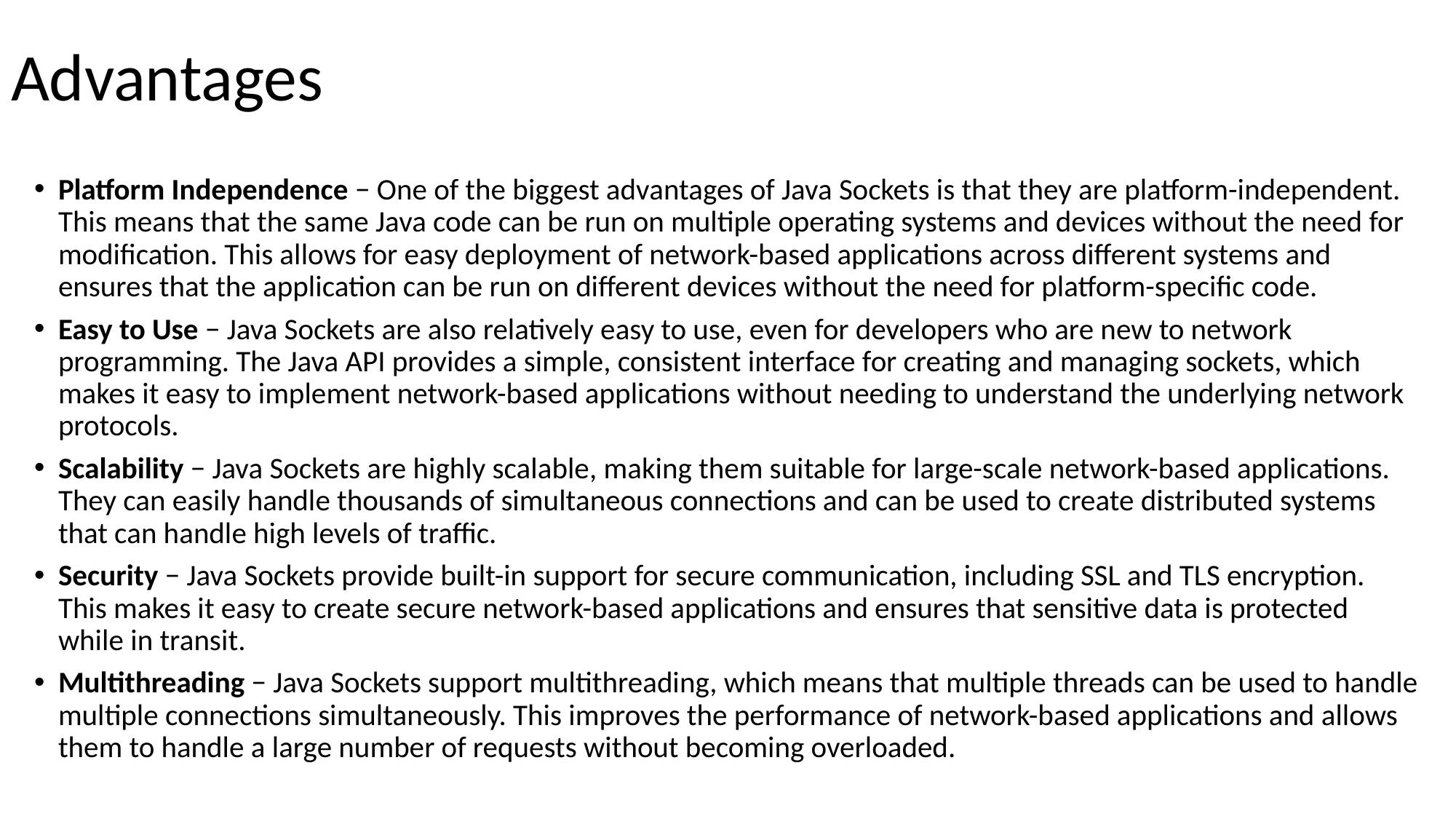

# Advantages
Platform Independence − One of the biggest advantages of Java Sockets is that they are platform-independent. This means that the same Java code can be run on multiple operating systems and devices without the need for modification. This allows for easy deployment of network-based applications across different systems and ensures that the application can be run on different devices without the need for platform-specific code.
Easy to Use − Java Sockets are also relatively easy to use, even for developers who are new to network programming. The Java API provides a simple, consistent interface for creating and managing sockets, which makes it easy to implement network-based applications without needing to understand the underlying network protocols.
Scalability − Java Sockets are highly scalable, making them suitable for large-scale network-based applications. They can easily handle thousands of simultaneous connections and can be used to create distributed systems that can handle high levels of traffic.
Security − Java Sockets provide built-in support for secure communication, including SSL and TLS encryption. This makes it easy to create secure network-based applications and ensures that sensitive data is protected while in transit.
Multithreading − Java Sockets support multithreading, which means that multiple threads can be used to handle multiple connections simultaneously. This improves the performance of network-based applications and allows them to handle a large number of requests without becoming overloaded.